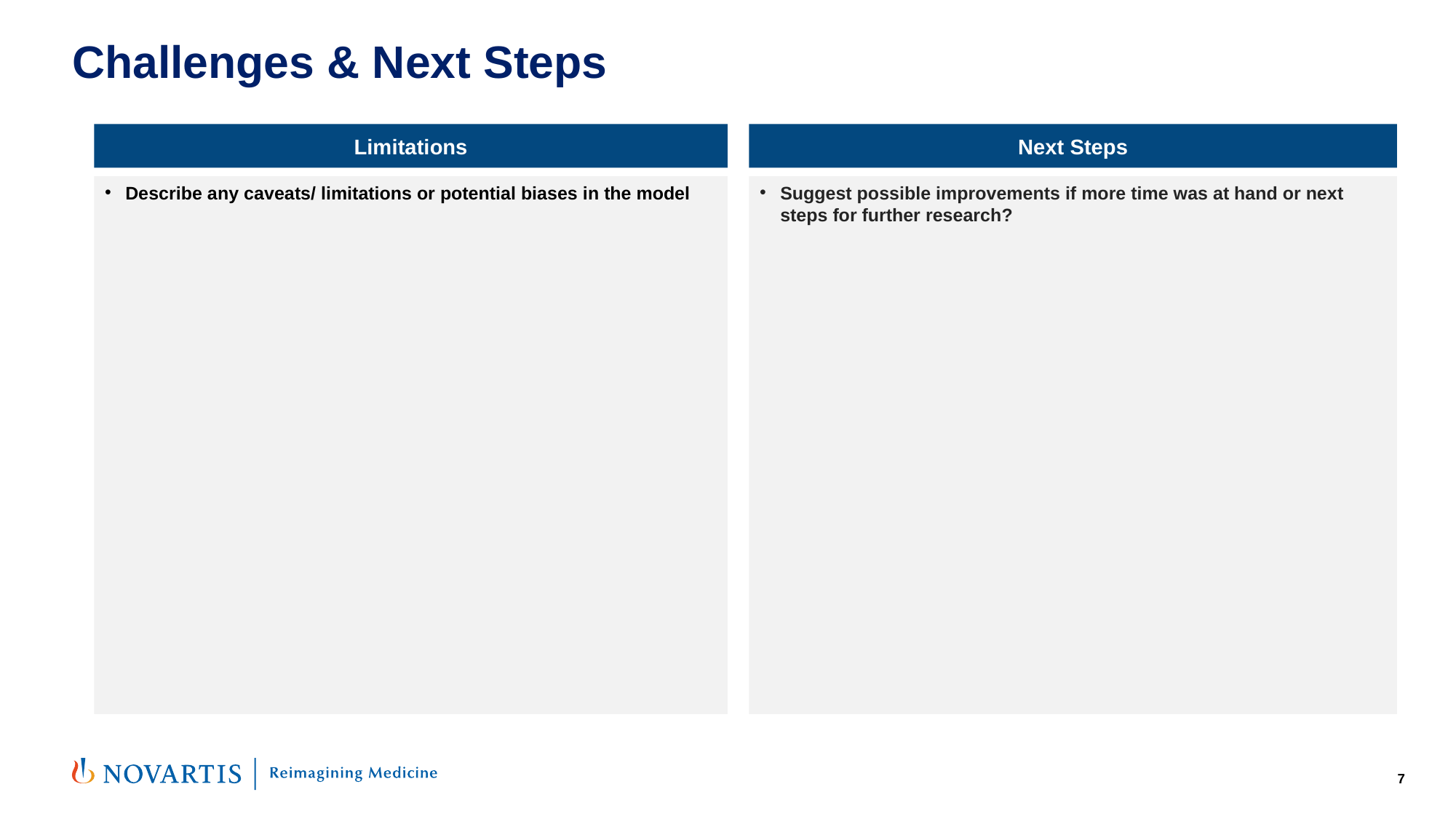

# Challenges & Next Steps
Limitations
Next Steps
Describe any caveats/ limitations or potential biases in the model
Suggest possible improvements if more time was at hand or next steps for further research?
7